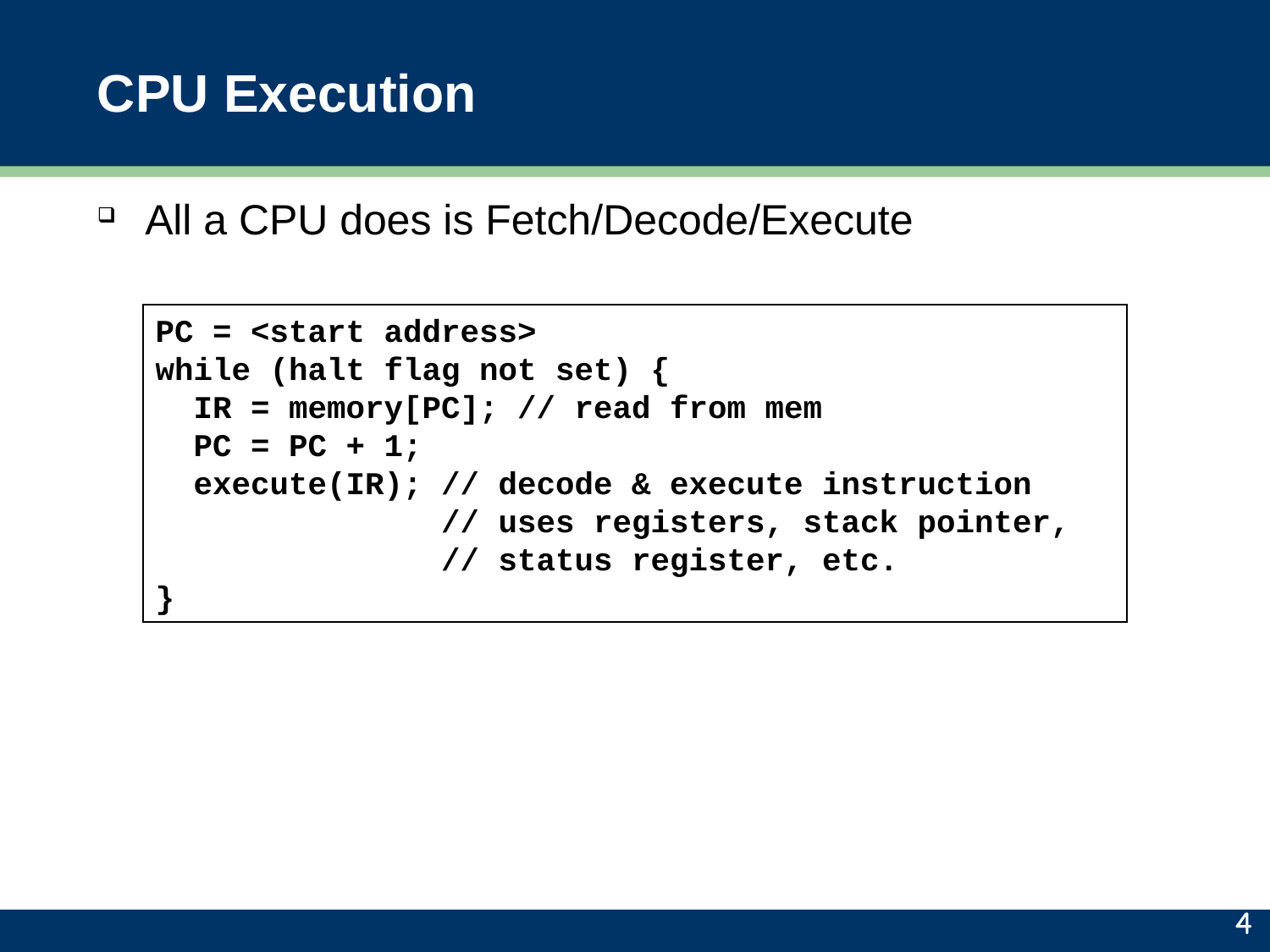

# CPU Execution
All a CPU does is Fetch/Decode/Execute
PC = <start address>
while (halt flag not set) {
  IR = memory[PC]; // read from mem
  PC = PC + 1;
  execute(IR); // decode & execute instruction
               // uses registers, stack pointer,
               // status register, etc.
}
4